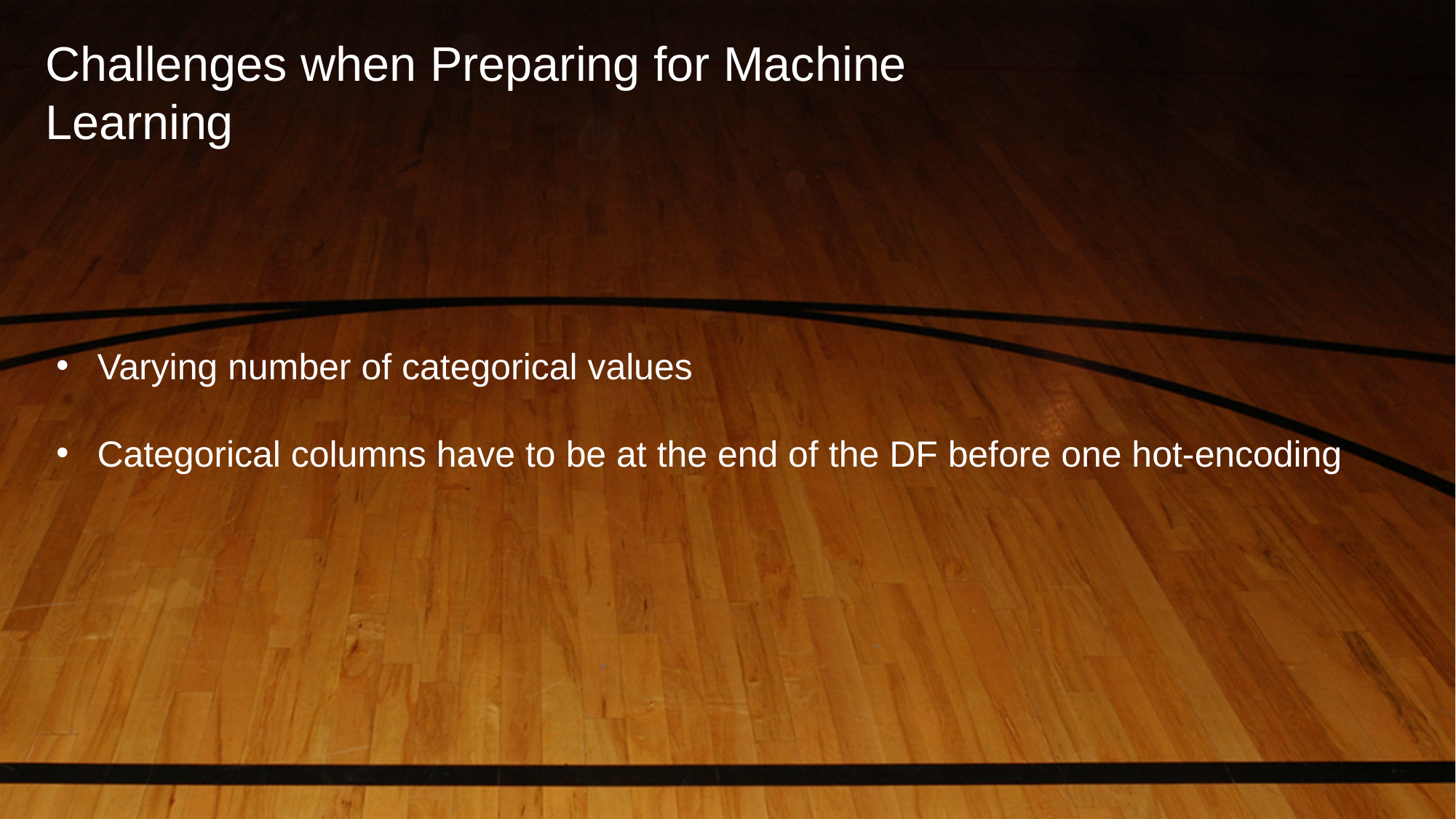

Challenges when Preparing for Machine Learning
Varying number of categorical values

Categorical columns have to be at the end of the DF before one hot-encoding